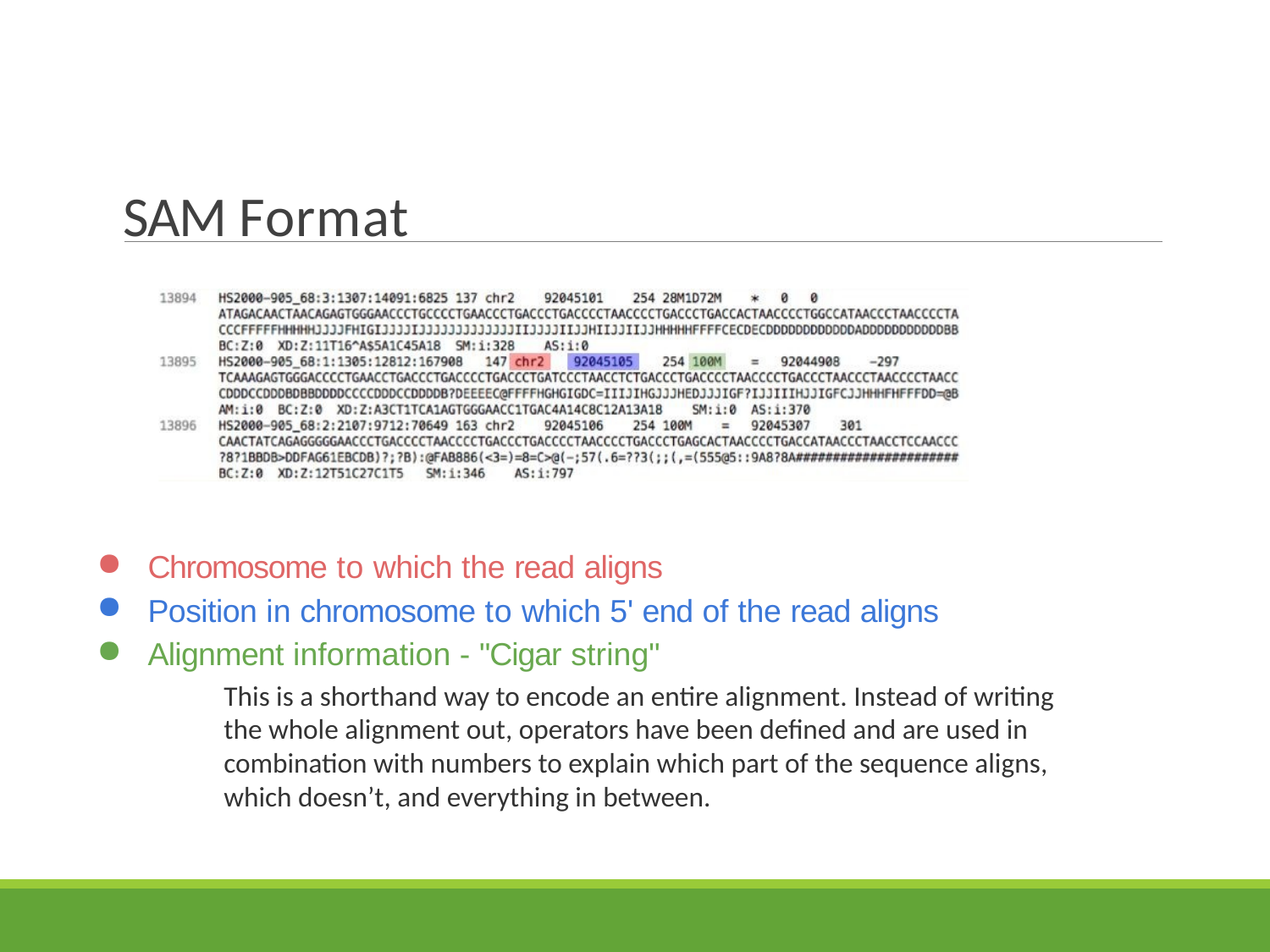

# SAM Format

Chromosome to which the read aligns
Position in chromosome to which 5' end of the read aligns
Alignment information - "Cigar string"
This is a shorthand way to encode an entire alignment. Instead of writing the whole alignment out, operators have been defined and are used in combination with numbers to explain which part of the sequence aligns, which doesn’t, and everything in between.